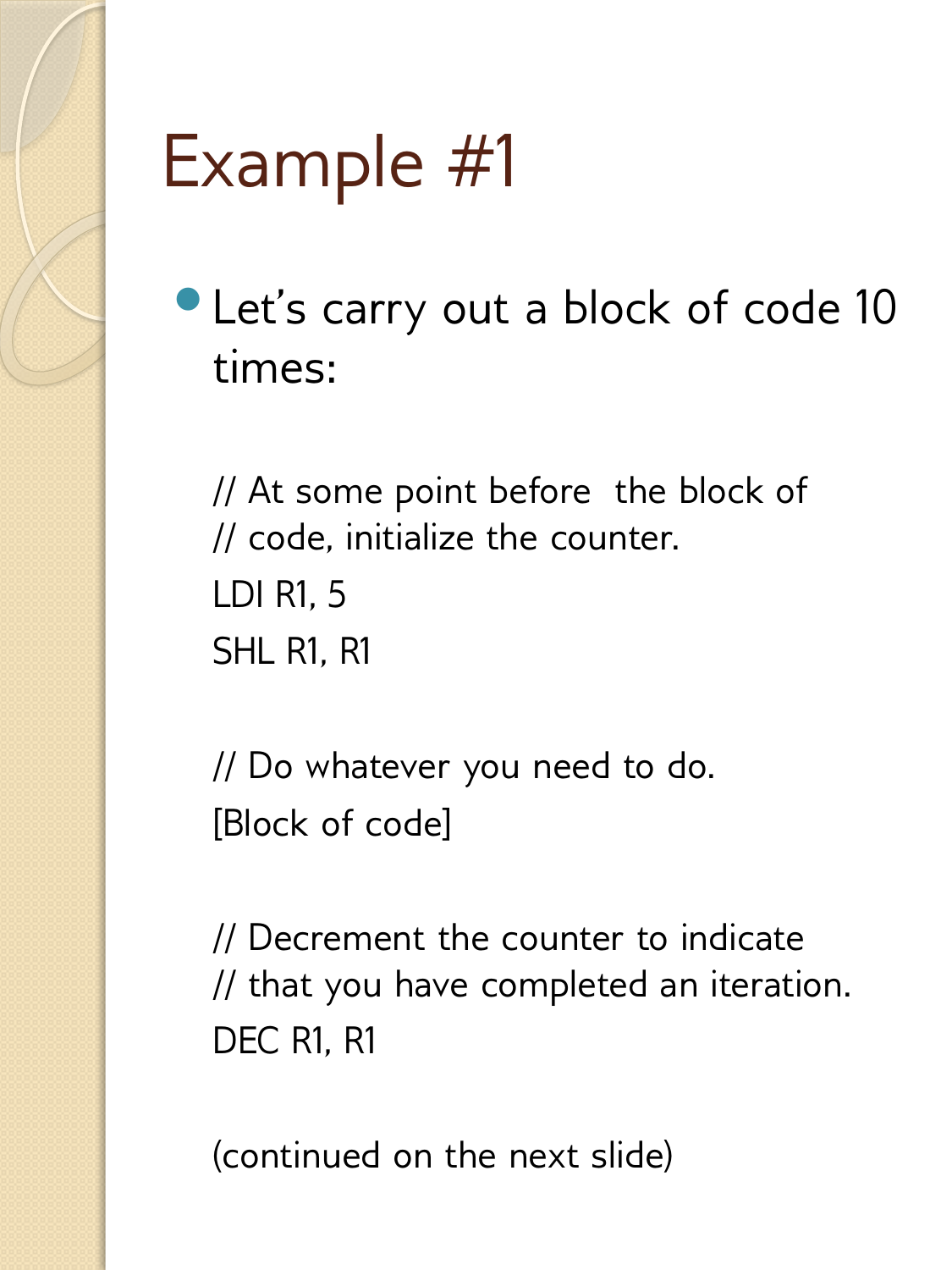

# Example #1
Let’s carry out a block of code 10 times:

	// At some point before  the block of
// code, initialize the counter.
	LDI R1, 5
	SHL R1, R1

	// Do whatever you need to do.
	[Block of code]

	// Decrement the counter to indicate
// that you have completed an iteration.
	DEC R1, R1

	(continued on the next slide)